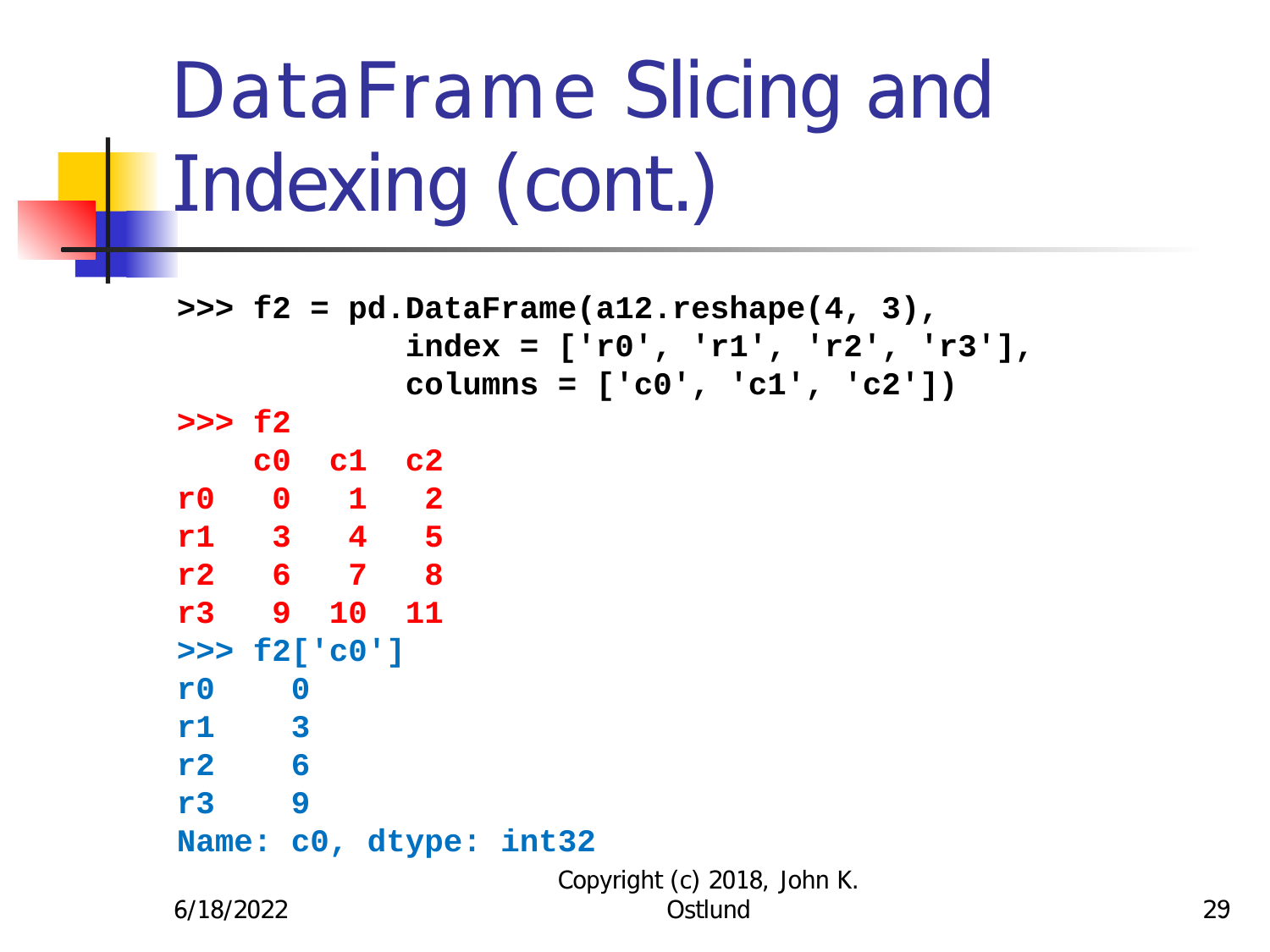

# DataFrame Slicing and Indexing (cont.)
>>> f2 = pd.DataFrame(a12.reshape(4, 3),
            index = ['r0', 'r1', 'r2', 'r3'],
            columns = ['c0', 'c1', 'c2'])
>>> f2
    c0  c1  c2
r0   0   1   2
r1   3   4   5
r2   6   7   8
r3   9  10  11
>>> f2['c0']
r0    0
r1    3
r2    6
r3    9
Name: c0, dtype: int32

6/18/2022
Copyright (c) 2018, John K. Ostlund
29